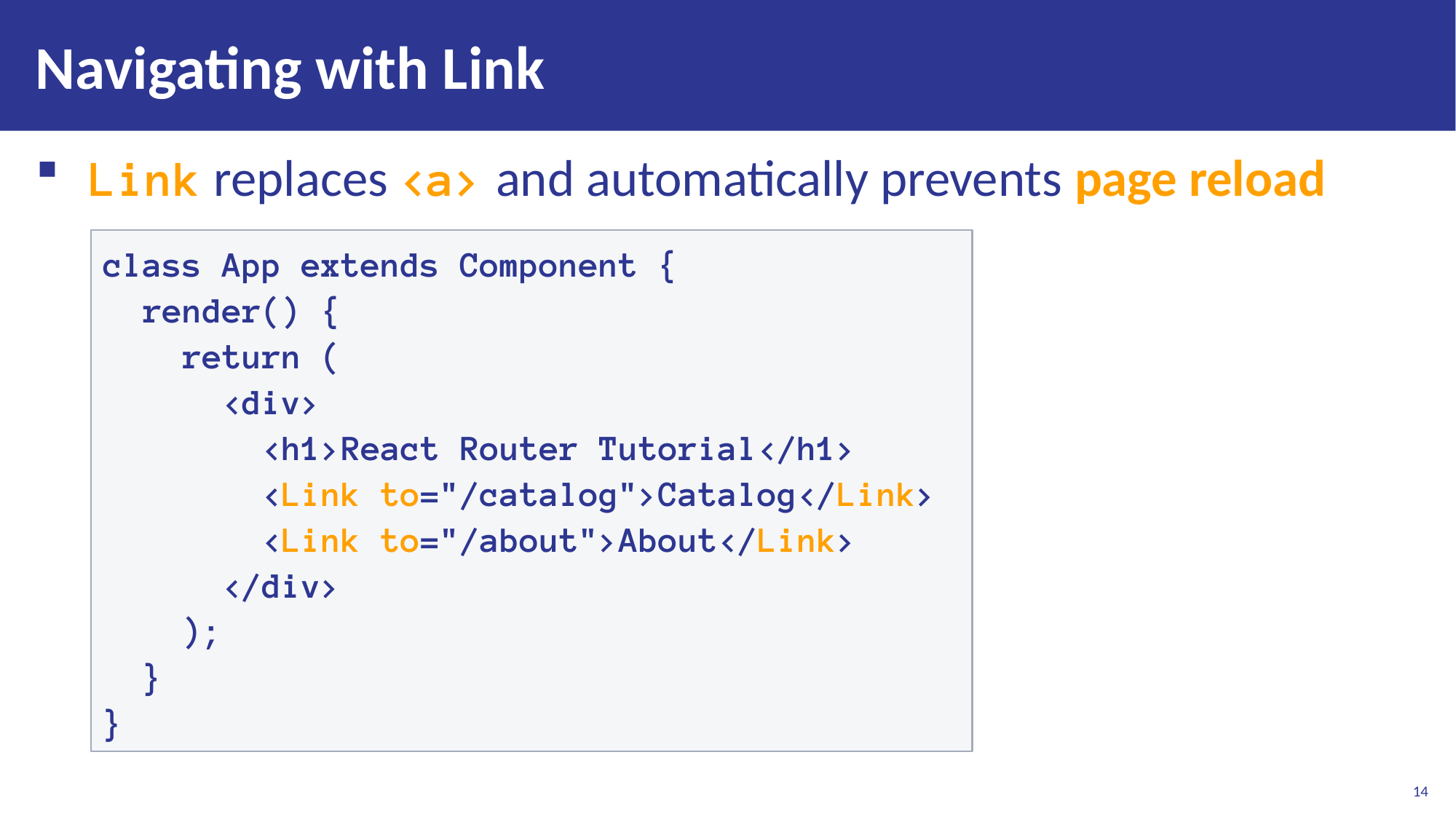

# Navigating with Link
Link replaces <a> and automatically prevents page reload
class App extends Component {
  render() {
    return (
      <div>
        <h1>React Router Tutorial</h1>
        <Link to="/catalog">Catalog</Link>
        <Link to="/about">About</Link>
      </div>
    );
  }
}
14